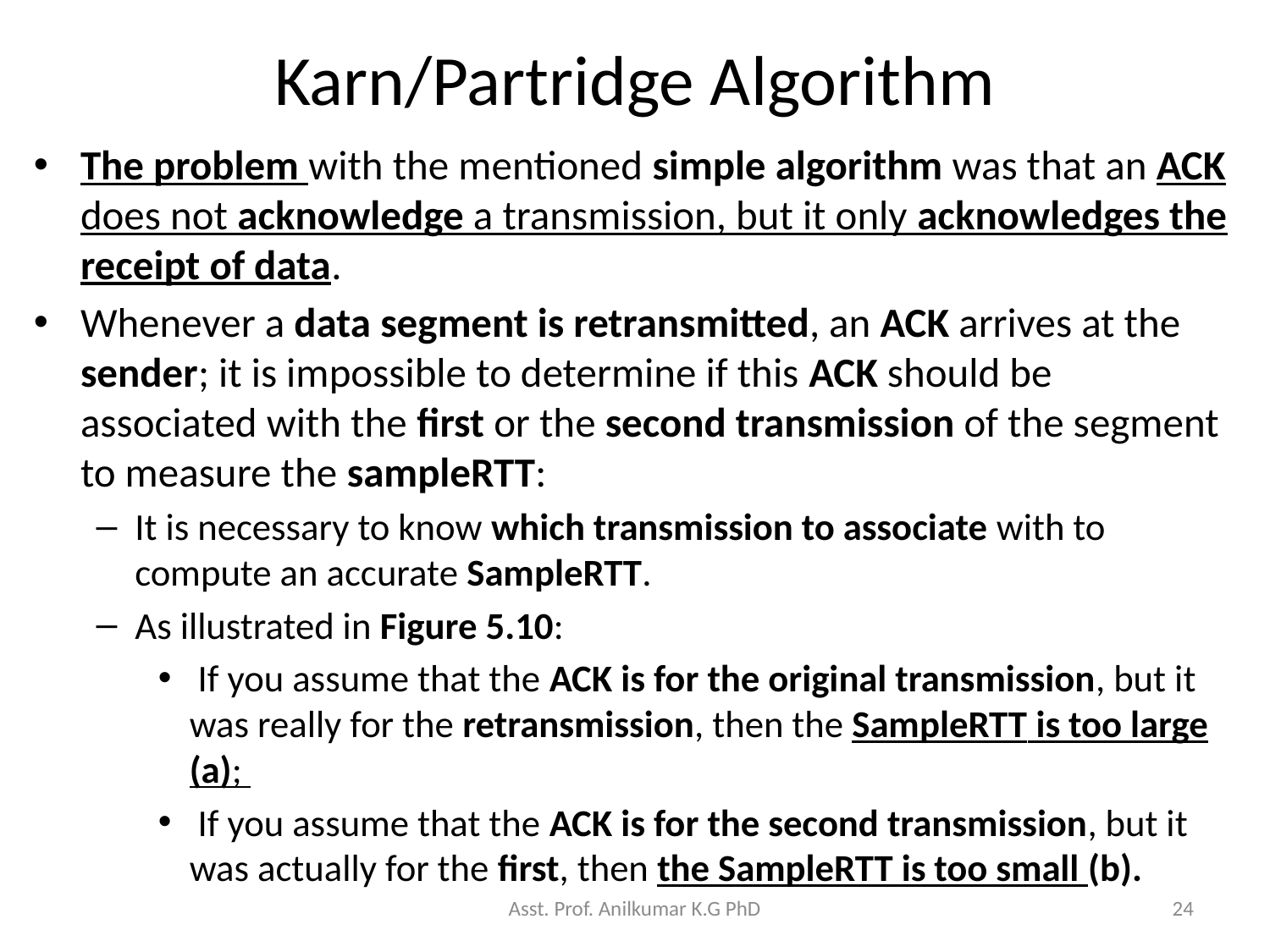

# Karn/Partridge Algorithm
The problem with the mentioned simple algorithm was that an ACK does not acknowledge a transmission, but it only acknowledges the receipt of data.
Whenever a data segment is retransmitted, an ACK arrives at the sender; it is impossible to determine if this ACK should be associated with the first or the second transmission of the segment to measure the sampleRTT:
It is necessary to know which transmission to associate with to compute an accurate SampleRTT.
As illustrated in Figure 5.10:
 If you assume that the ACK is for the original transmission, but it was really for the retransmission, then the SampleRTT is too large (a);
 If you assume that the ACK is for the second transmission, but it was actually for the first, then the SampleRTT is too small (b).

Asst. Prof. Anilkumar K.G PhD
24